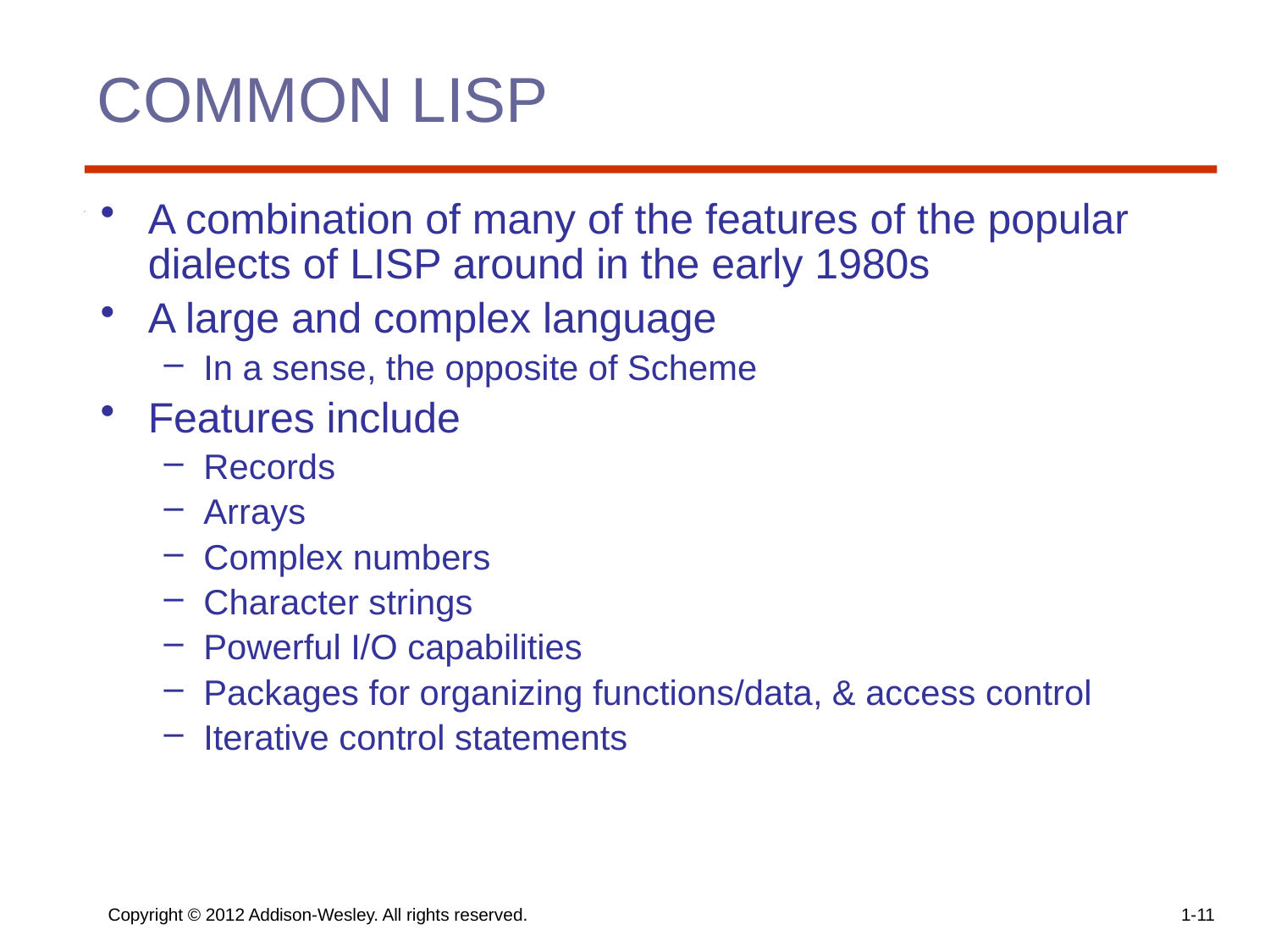

# COMMON LISP
A combination of many of the features of the popular dialects of LISP around in the early 1980s
A large and complex language
In a sense, the opposite of Scheme
Features include
Records
Arrays
Complex numbers
Character strings
Powerful I/O capabilities
Packages for organizing functions/data, & access control
Iterative control statements

Copyright © 2012 Addison-Wesley. All rights reserved.
1-11